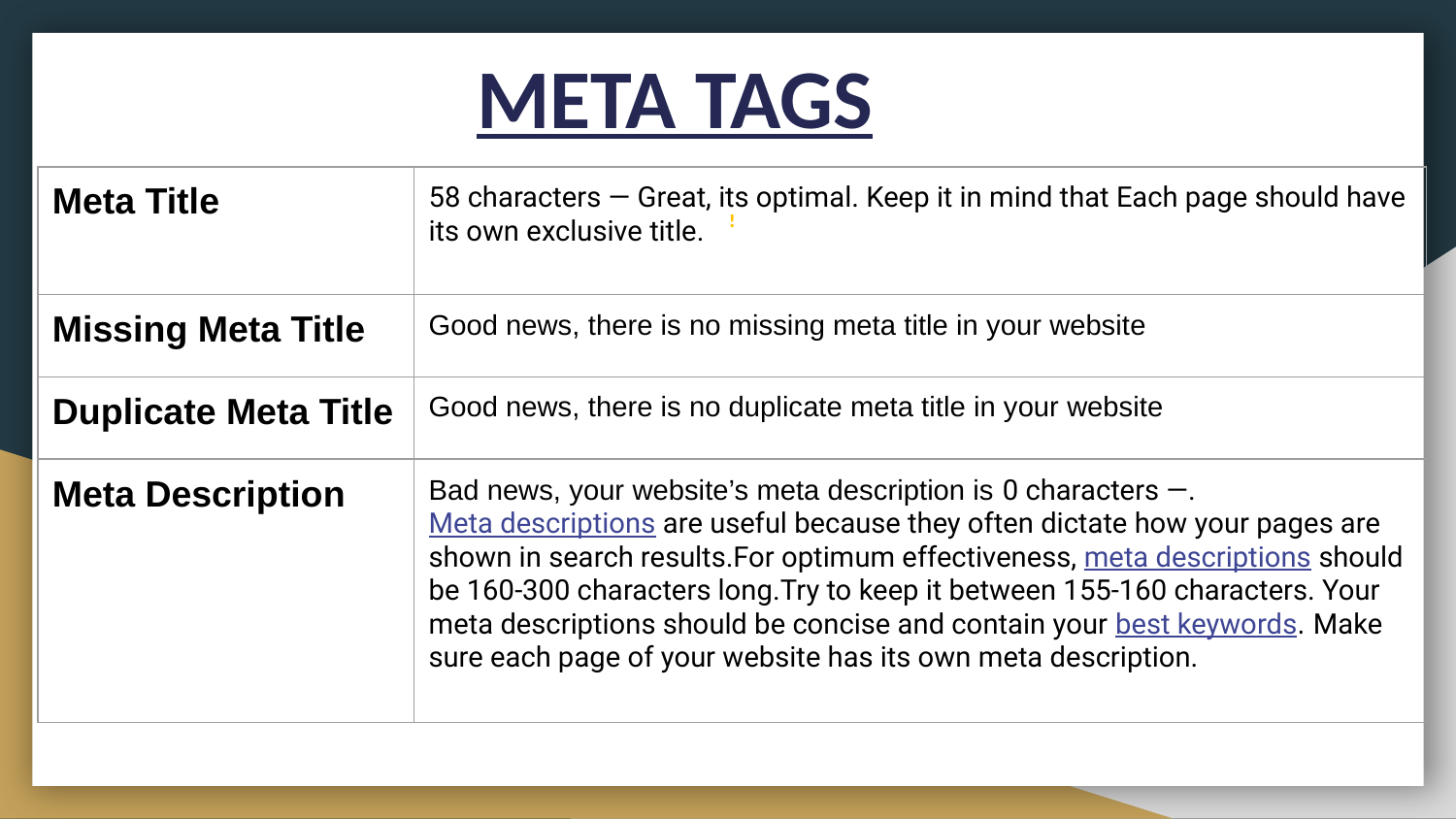

# META TAGS

!

| Meta Title | 58 characters — Great, its optimal. Keep it in mind that Each page should have its own exclusive title. |
| --- | --- |
| Missing Meta Title | Good news, there is no missing meta title in your website |
| Duplicate Meta Title | Good news, there is no duplicate meta title in your website |
| Meta Description | Bad news, your website’s meta description is 0 characters —.Meta descriptions are useful because they often dictate how your pages are shown in search results.For optimum effectiveness, meta descriptions should be 160-300 characters long.Try to keep it between 155-160 characters. Your meta descriptions should be concise and contain your best keywords. Make sure each page of your website has its own meta description. |